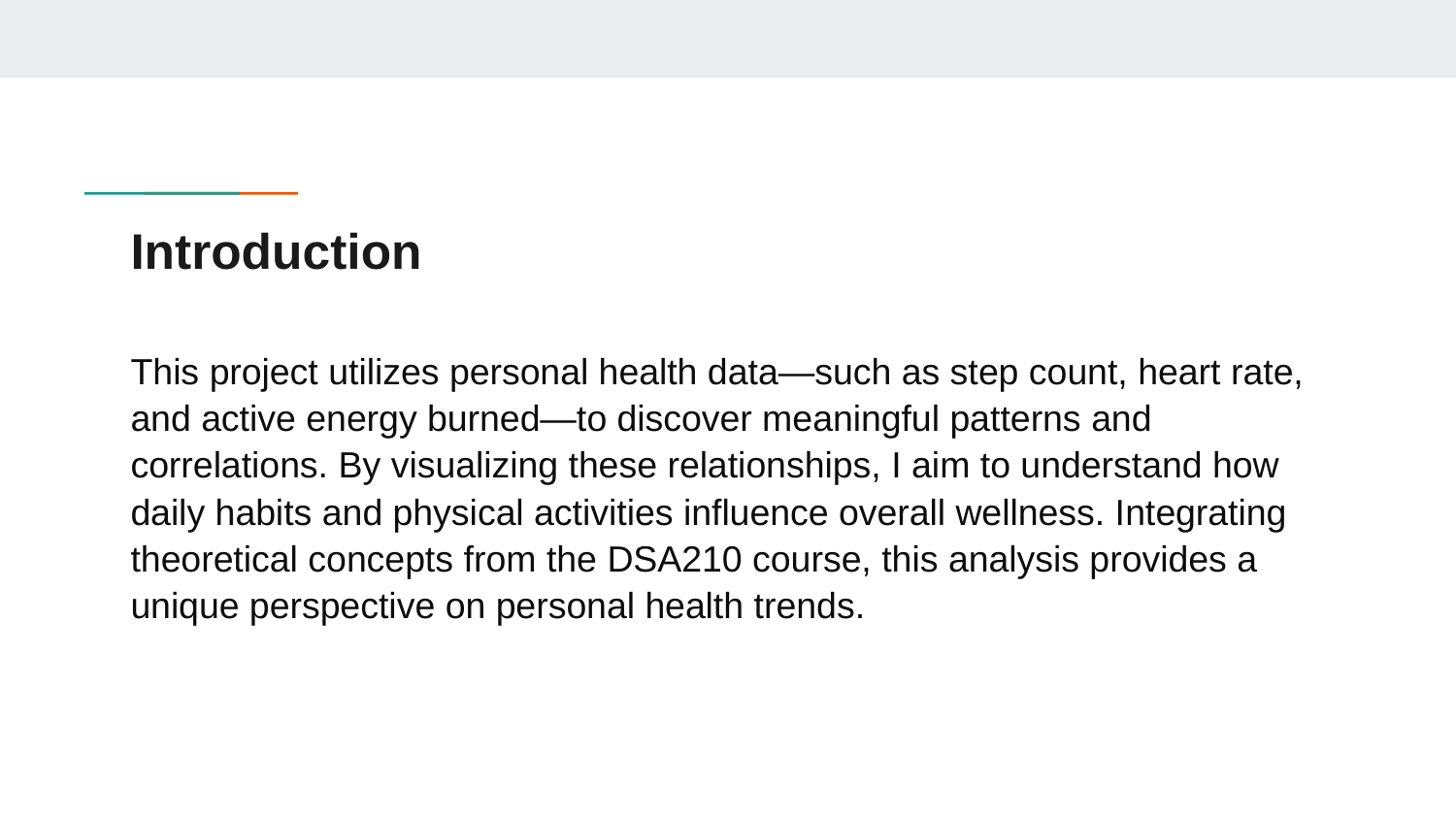

# Introduction
This project utilizes personal health data—such as step count, heart rate, and active energy burned—to discover meaningful patterns and correlations. By visualizing these relationships, I aim to understand how daily habits and physical activities influence overall wellness. Integrating theoretical concepts from the DSA210 course, this analysis provides a unique perspective on personal health trends.